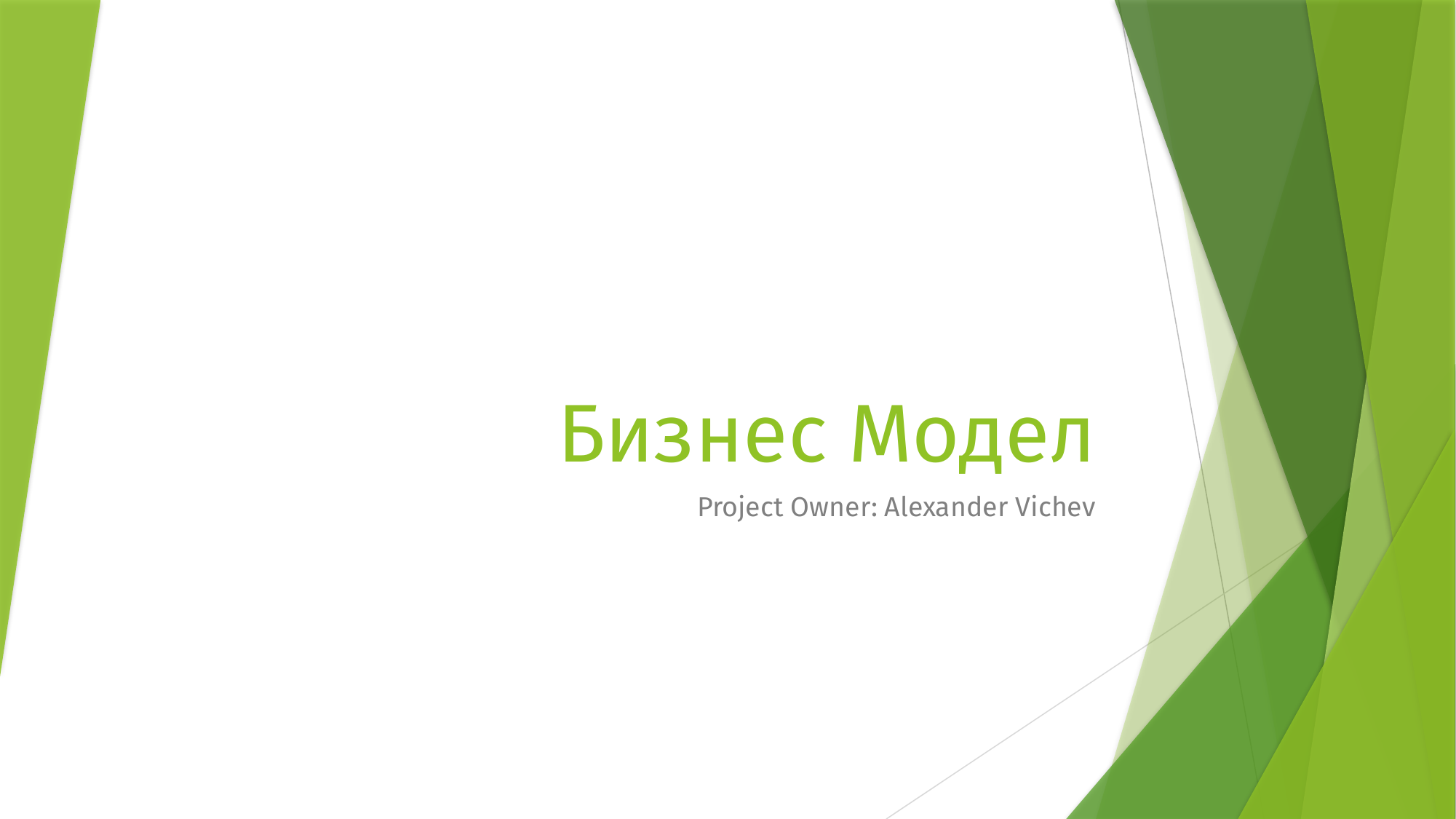

# Бизнес Модел
Project Owner: Alexander Vichev